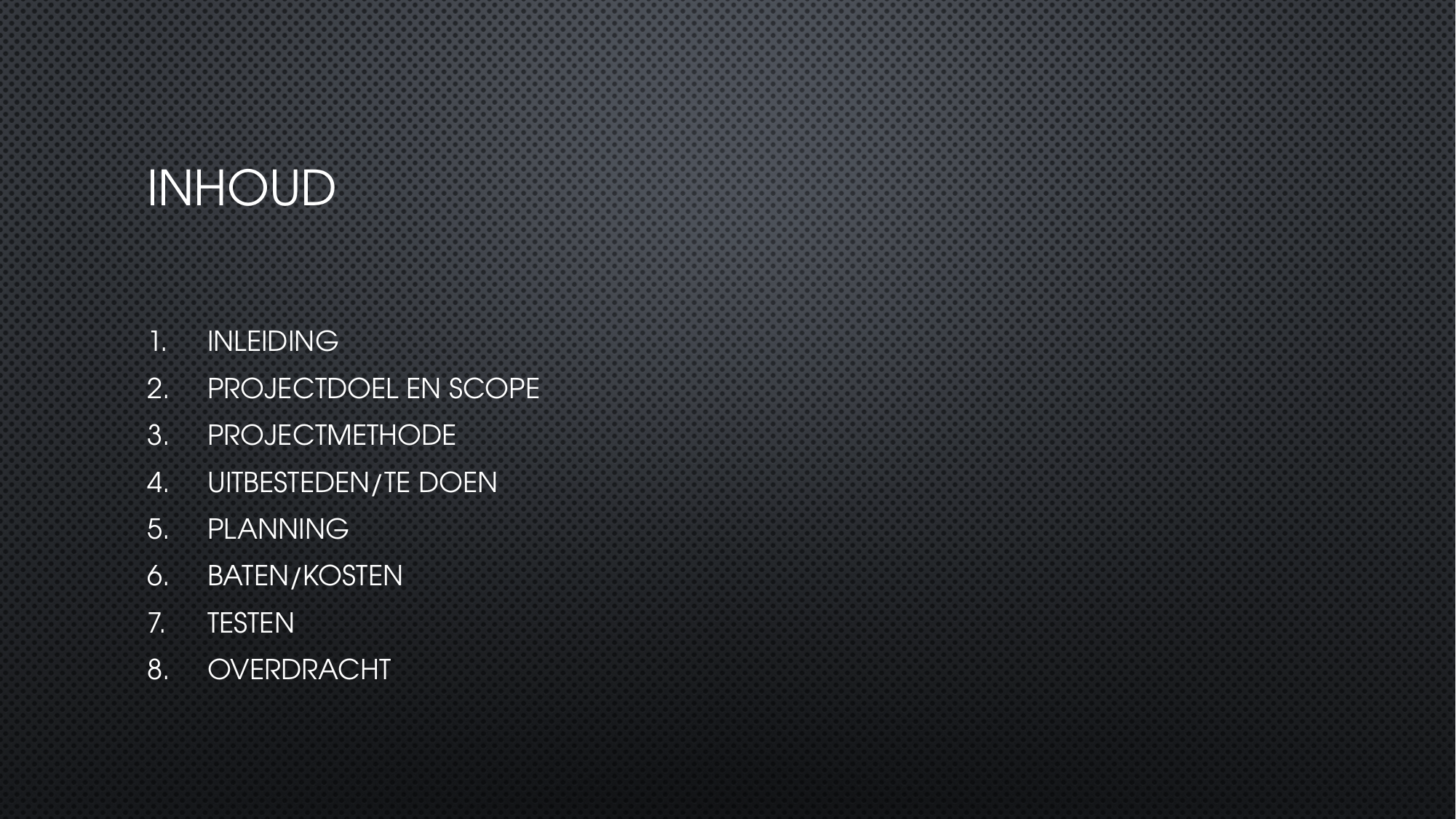

# Inhoud
Inleiding
Projectdoel en scope
Projectmethode
Uitbesteden/Te doen
Planning
Baten/Kosten
Testen
Overdracht